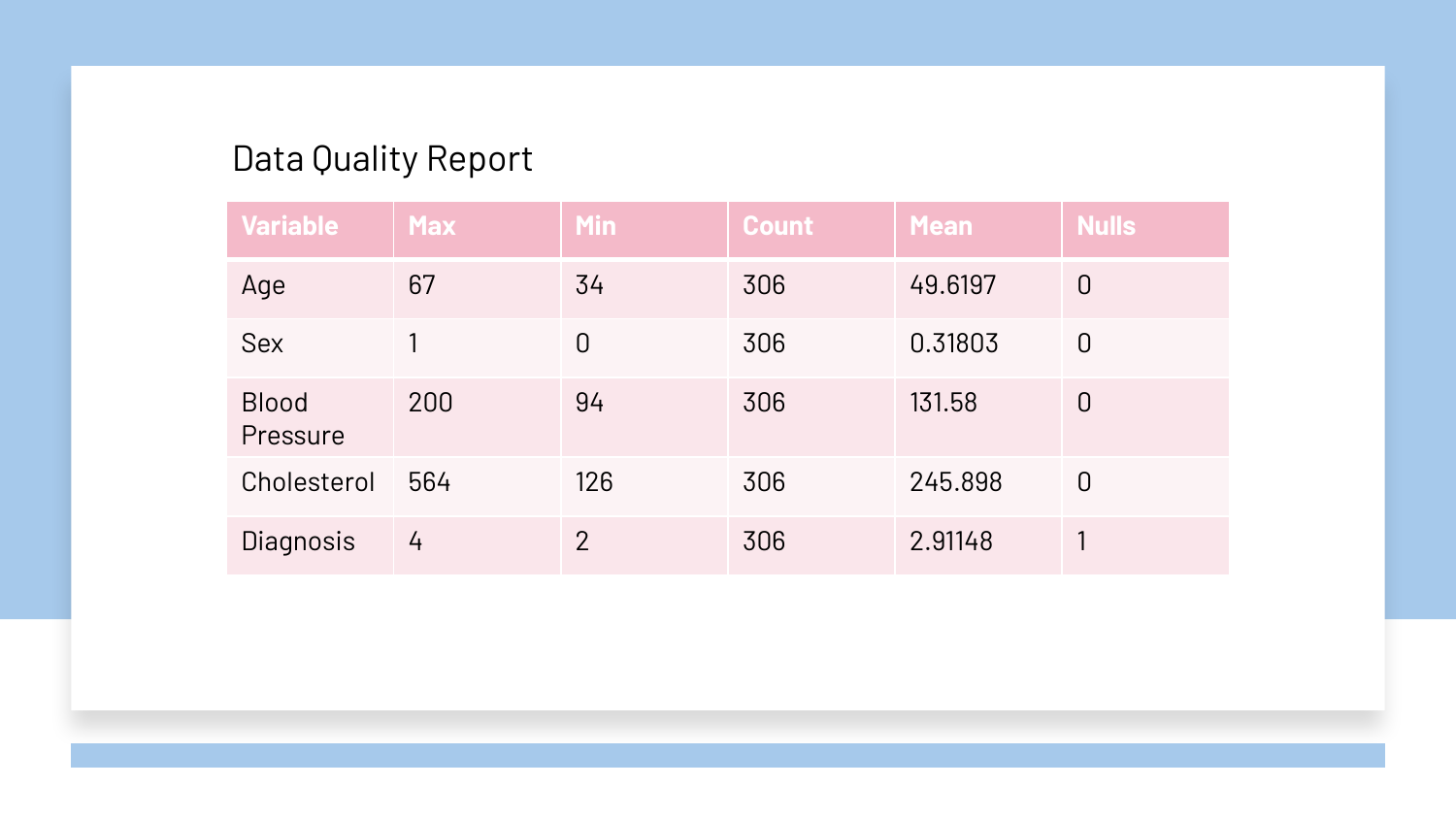

Data Quality Report
| Variable | Max | Min | Count | Mean | Nulls |
| --- | --- | --- | --- | --- | --- |
| Age | 67 | 34 | 306 | 49.6197 | 0 |
| Sex | 1 | 0 | 306 | 0.31803 | 0 |
| Blood Pressure | 200 | 94 | 306 | 131.58 | 0 |
| Cholesterol | 564 | 126 | 306 | 245.898 | 0 |
| Diagnosis | 4 | 2 | 306 | 2.91148 | 1 |